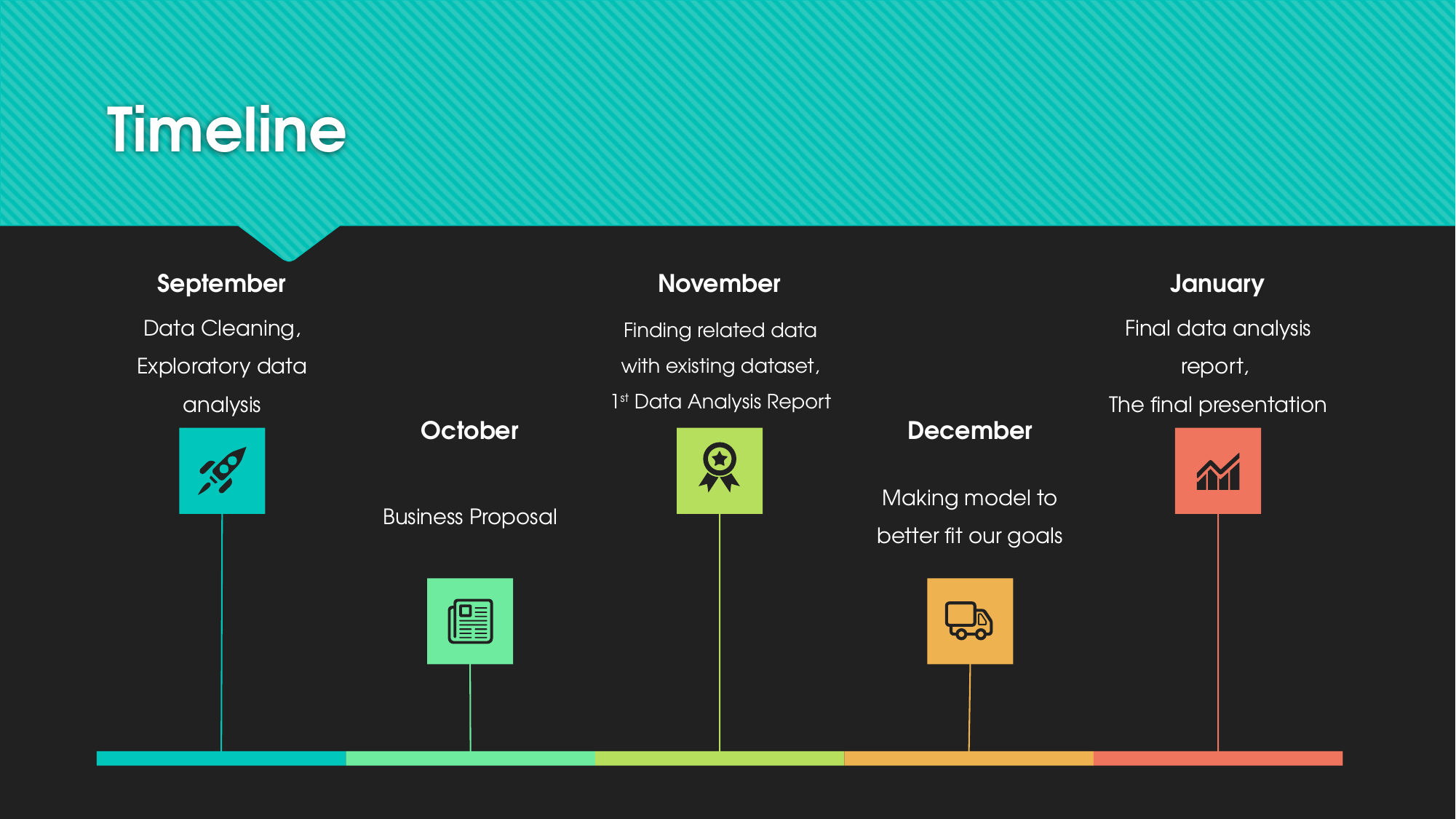

# Timeline
September
November
January
Data Cleaning, Exploratory data analysis
Final data analysis report,
The final presentation
Finding related data with existing dataset,
1st Data Analysis Report
October
December

Making model to better fit our goals
Business Proposal